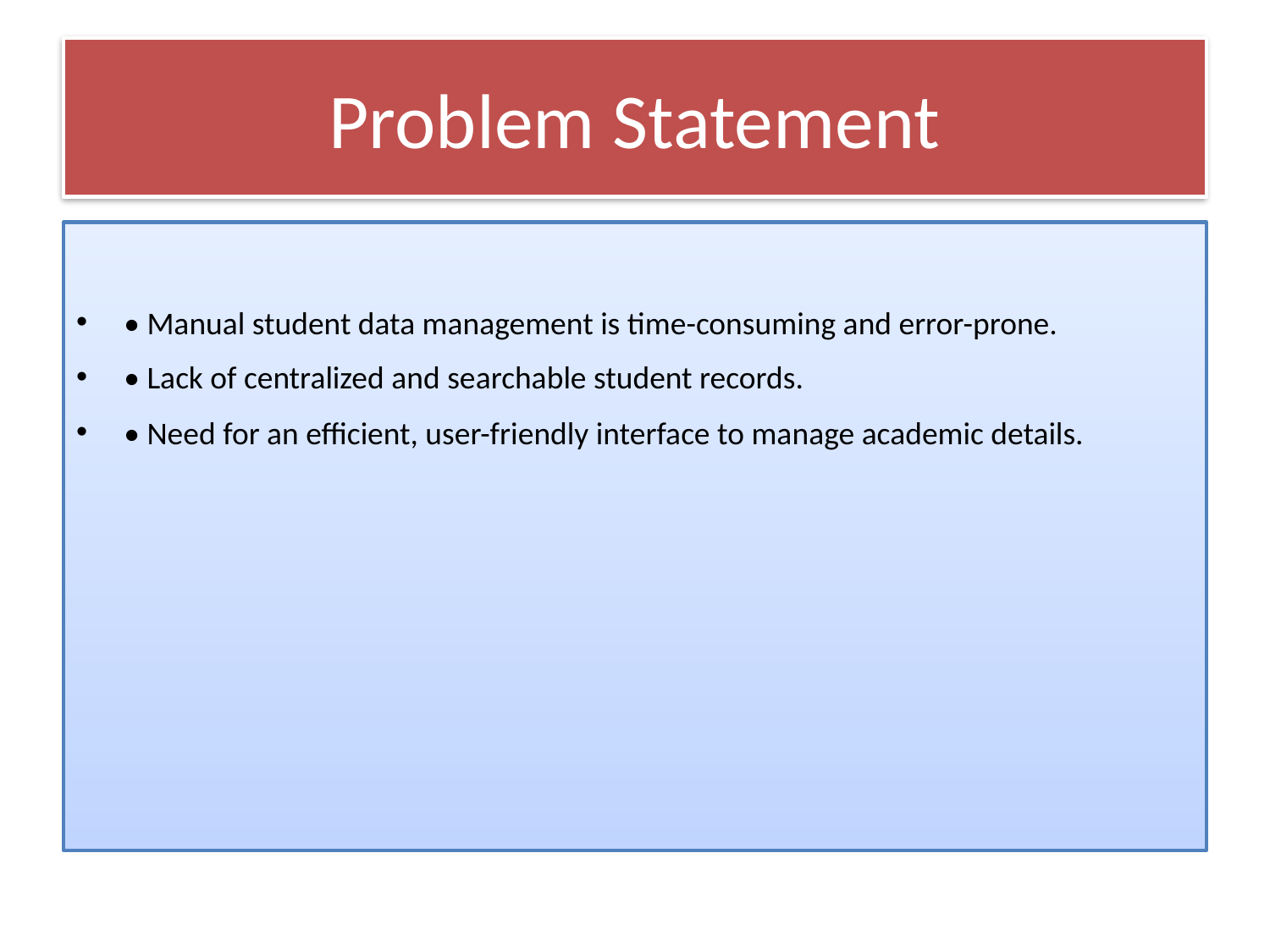

# Problem Statement

• Manual student data management is time-consuming and error-prone.
• Lack of centralized and searchable student records.
• Need for an efficient, user-friendly interface to manage academic details.